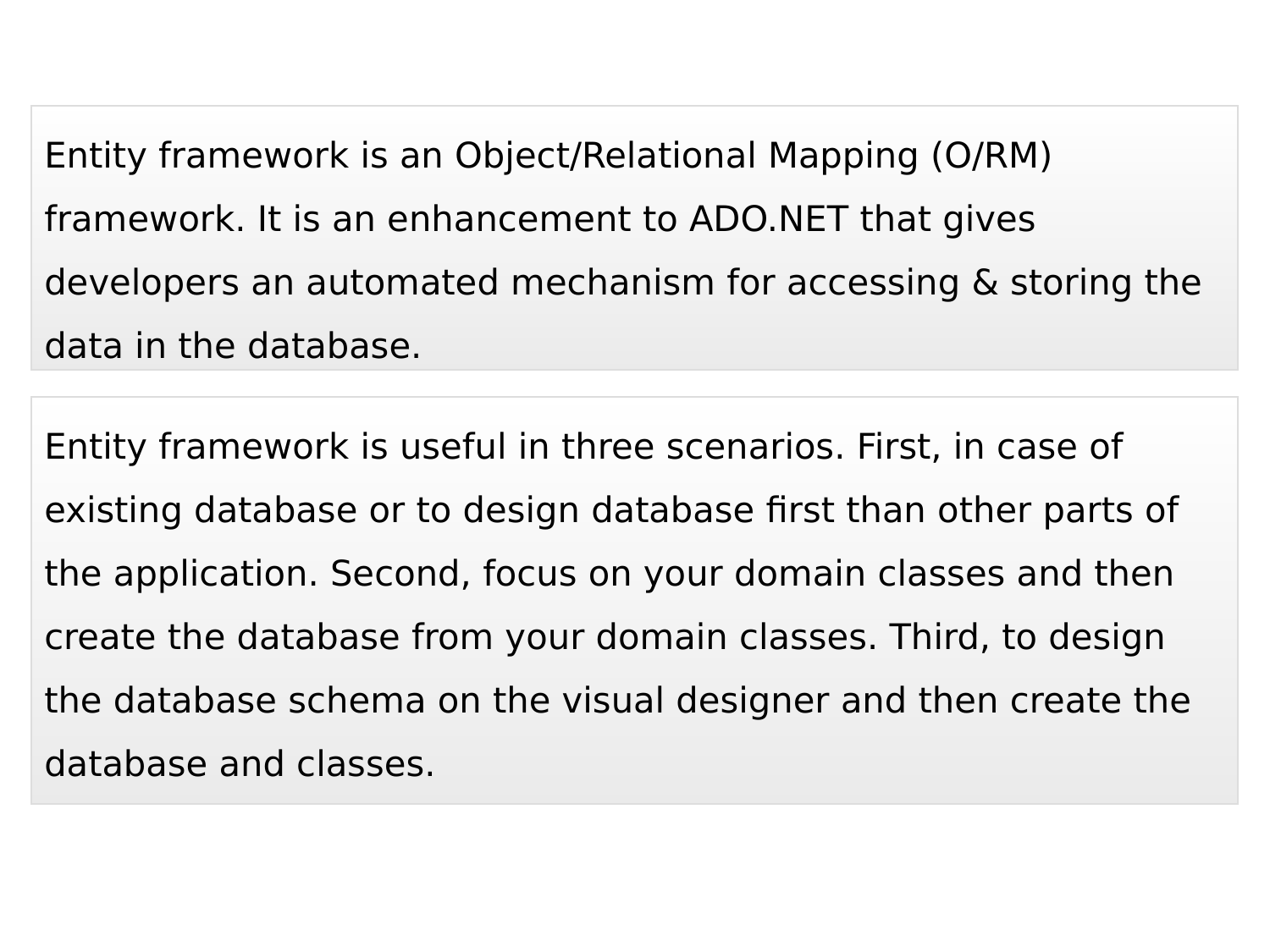

Entity framework is an Object/Relational Mapping (O/RM) framework. It is an enhancement to ADO.NET that gives developers an automated mechanism for accessing & storing the data in the database.
Entity framework is useful in three scenarios. First, in case of existing database or to design database first than other parts of the application. Second, focus on your domain classes and then create the database from your domain classes. Third, to design the database schema on the visual designer and then create the database and classes.